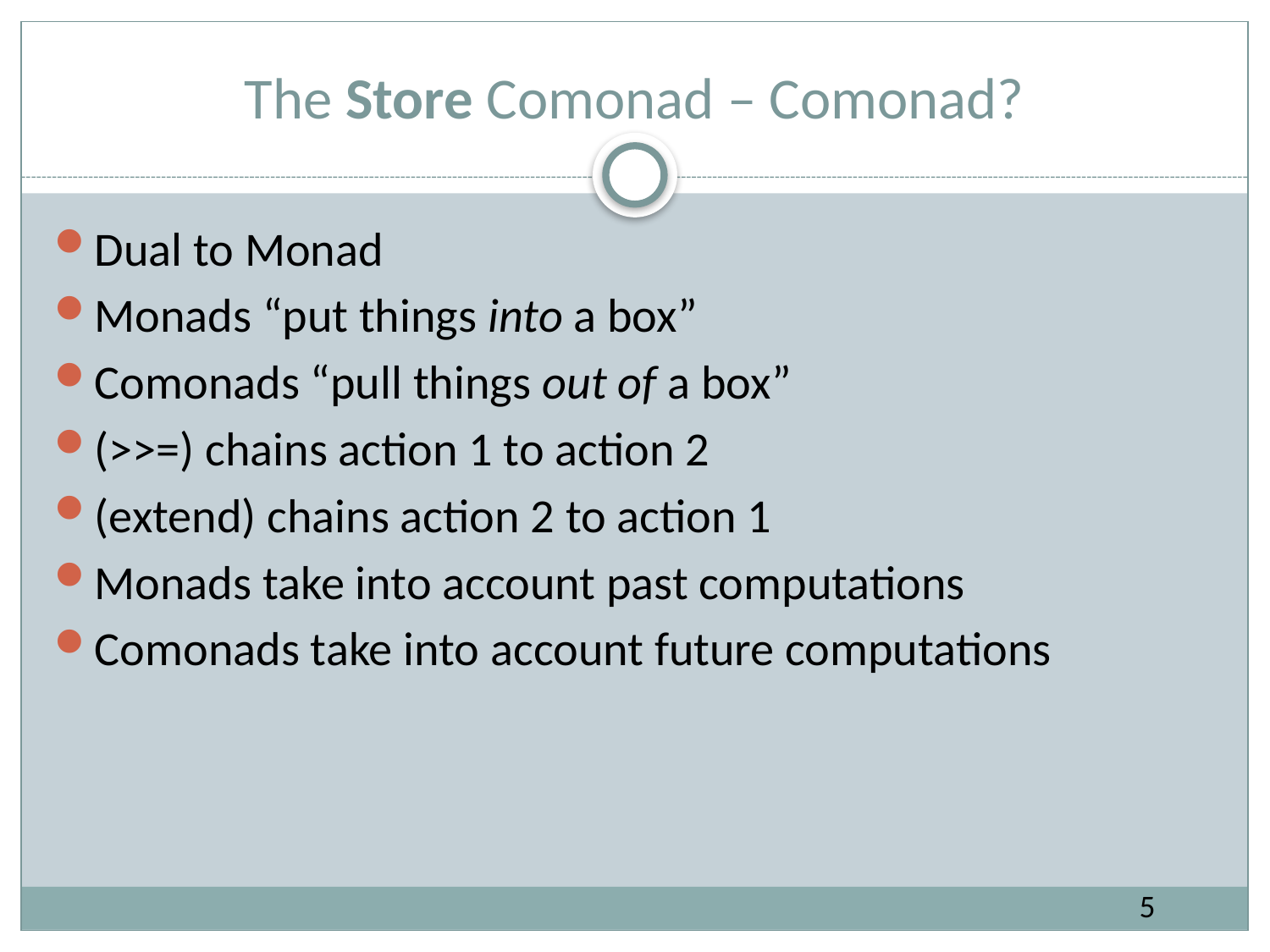

# The Store Comonad – Comonad?
Dual to Monad
Monads “put things into a box”
Comonads “pull things out of a box”
(>>=) chains action 1 to action 2
(extend) chains action 2 to action 1
Monads take into account past computations
Comonads take into account future computations